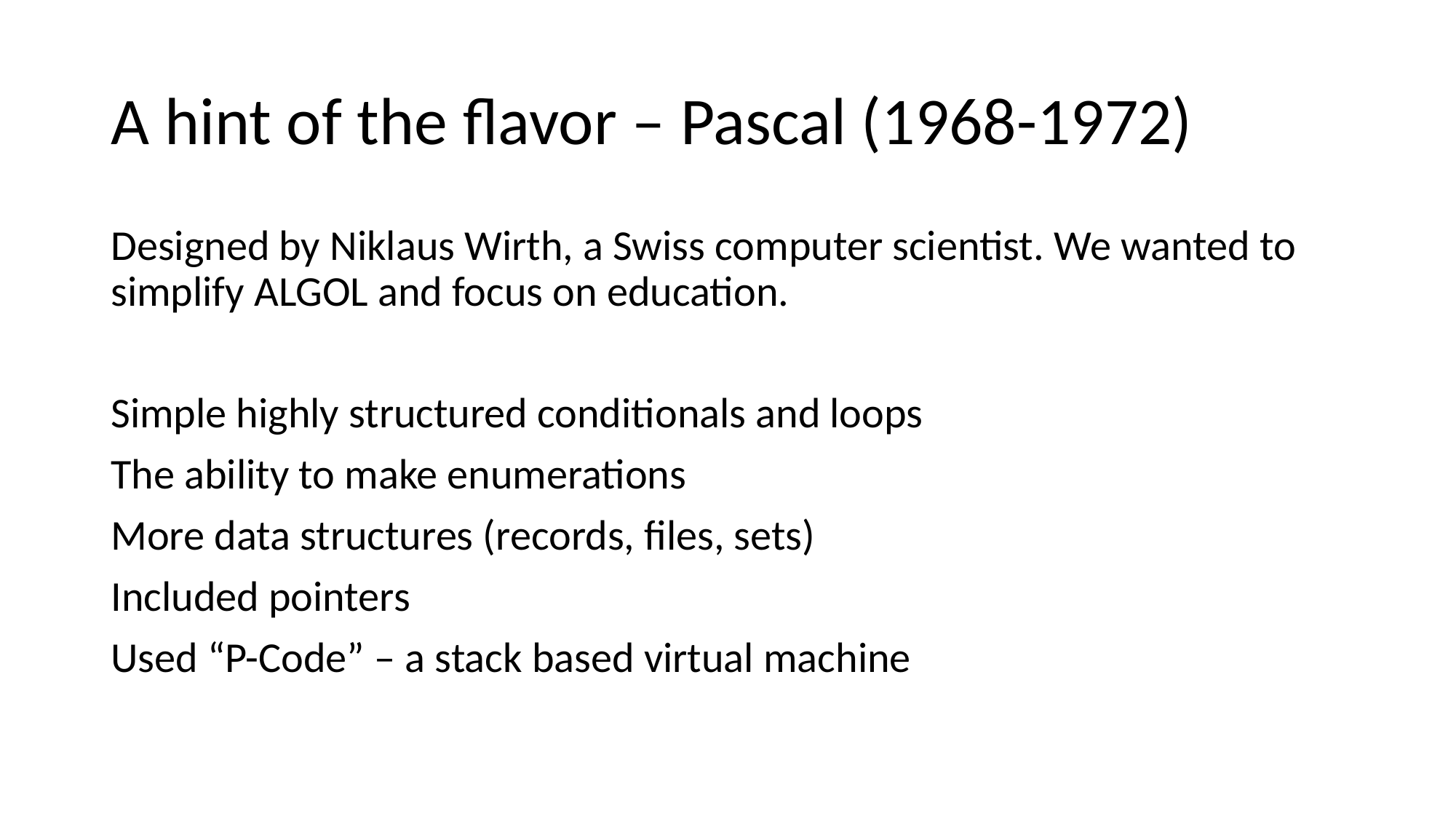

# A hint of the flavor – Pascal (1968-1972)
Designed by Niklaus Wirth, a Swiss computer scientist. We wanted to simplify ALGOL and focus on education.

Simple highly structured conditionals and loops
The ability to make enumerations
More data structures (records, files, sets)
Included pointers
Used “P-Code” – a stack based virtual machine